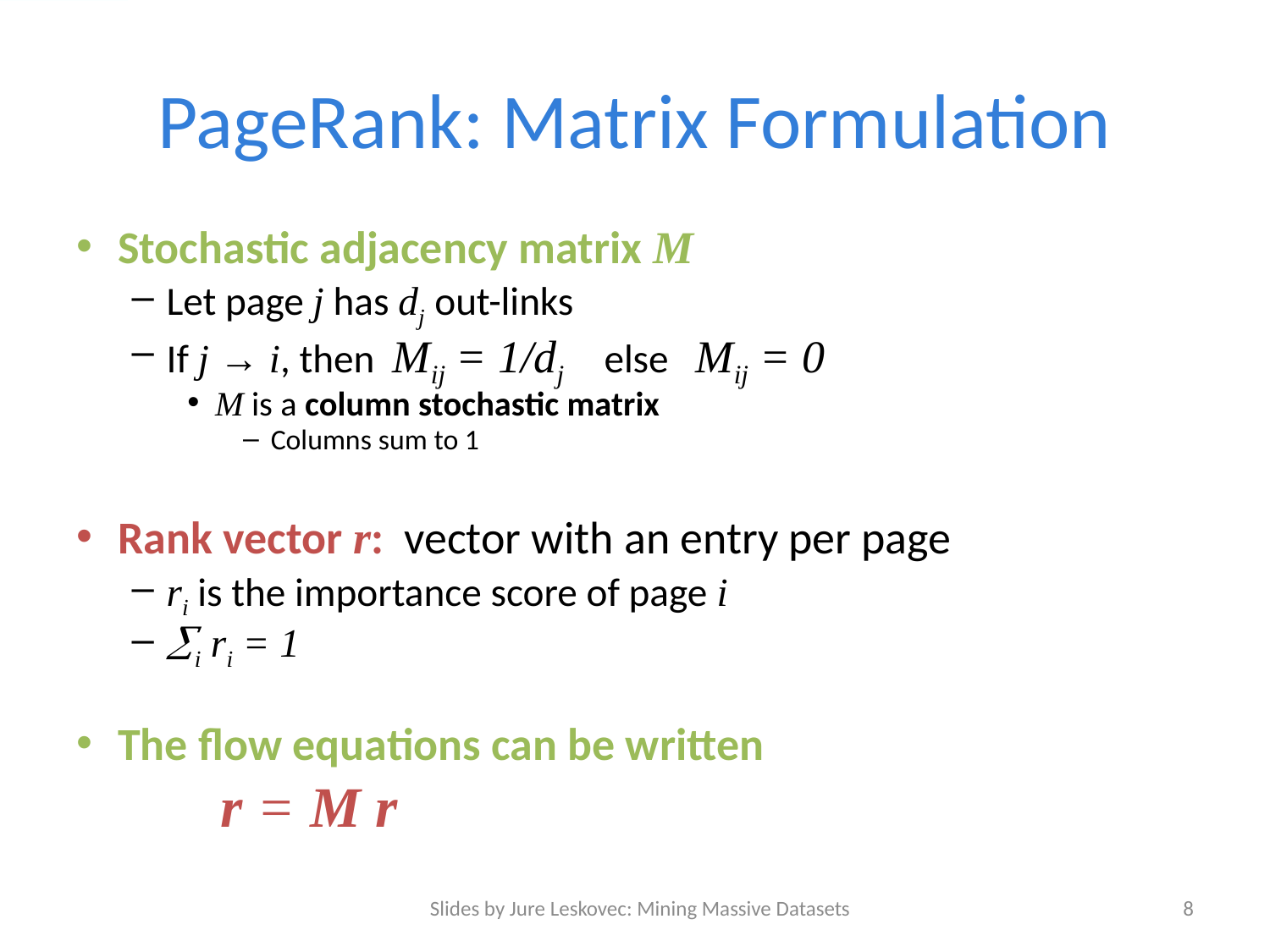

# PageRank: Matrix Formulation
Stochastic adjacency matrix M
Let page j has dj out-links
If j → i, then  Mij = 1/dj    else   Mij = 0
M is a column stochastic matrix
Columns sum to 1

Rank vector r:  vector with an entry per page
ri is the importance score of page i
∑i ri = 1

The flow equations can be written
			r = M r

Slides by Jure Leskovec: Mining Massive Datasets
8